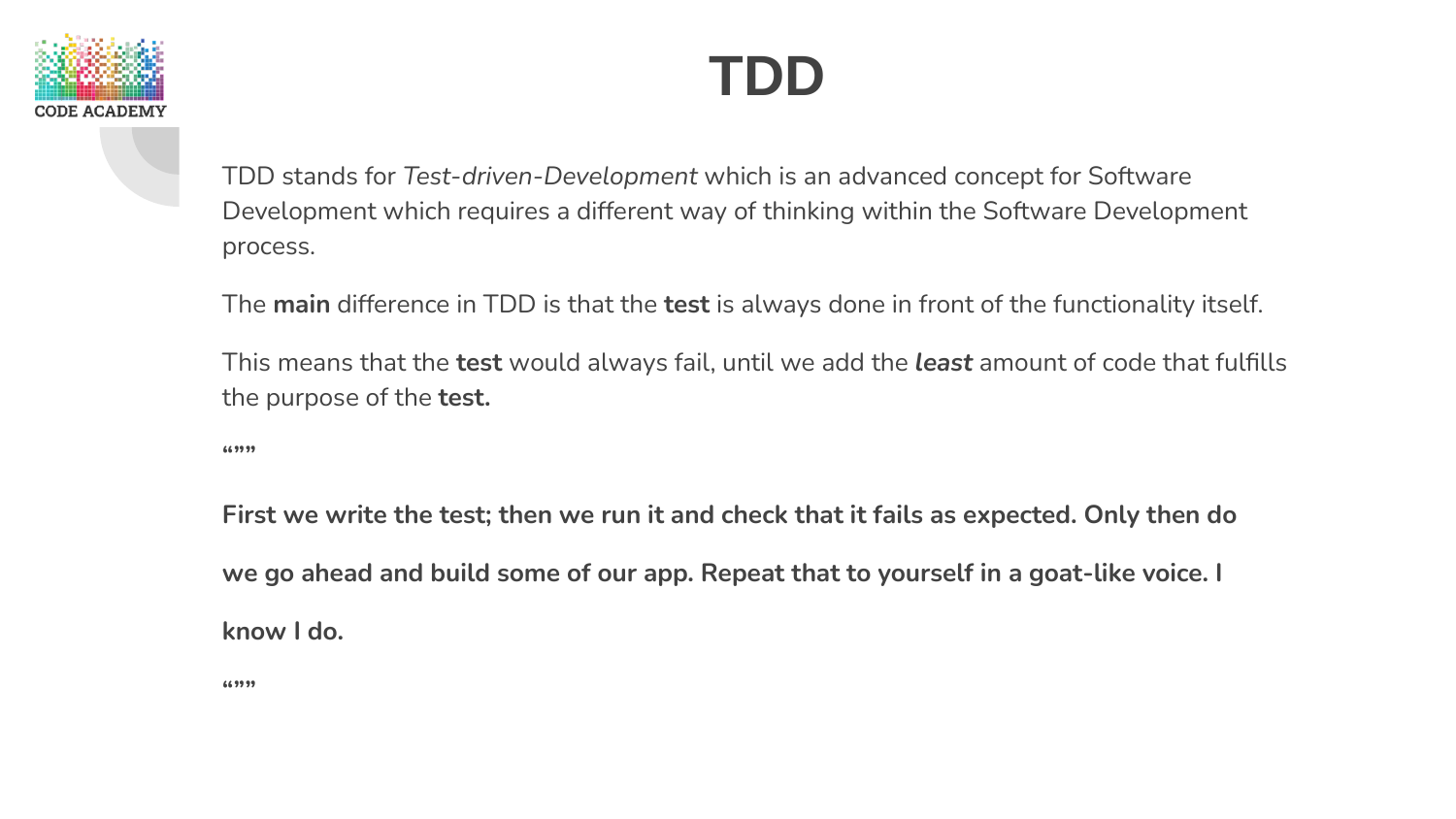

# TDD
TDD stands for Test-driven-Development which is an advanced concept for Software Development which requires a different way of thinking within the Software Development process.
The main difference in TDD is that the test is always done in front of the functionality itself.
This means that the test would always fail, until we add the least amount of code that fulfills the purpose of the test.
“””
First we write the test; then we run it and check that it fails as expected. Only then do
we go ahead and build some of our app. Repeat that to yourself in a goat-like voice. I
know I do.
“””